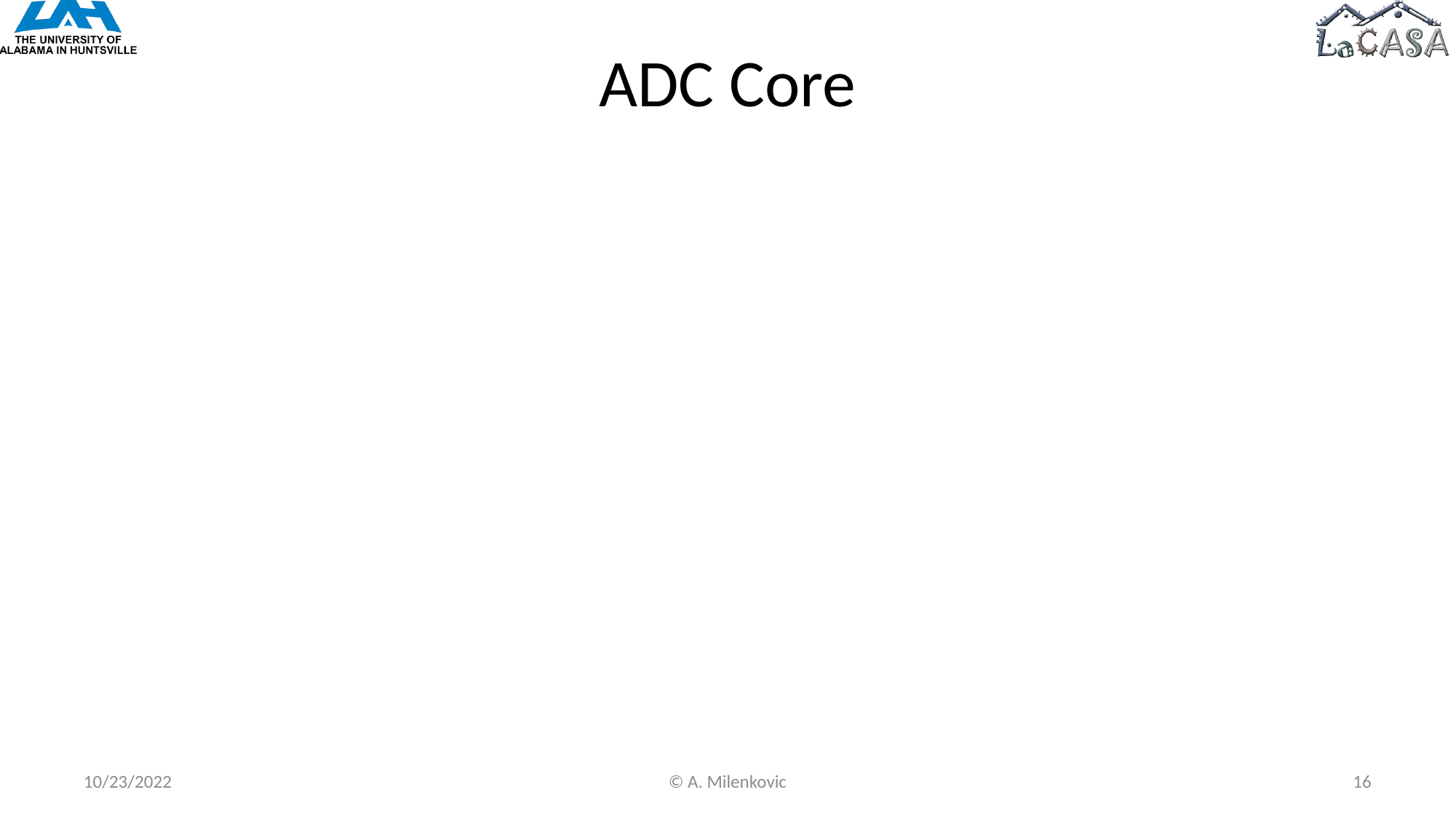

# ADC Core

10/23/2022
© A. Milenkovic
16